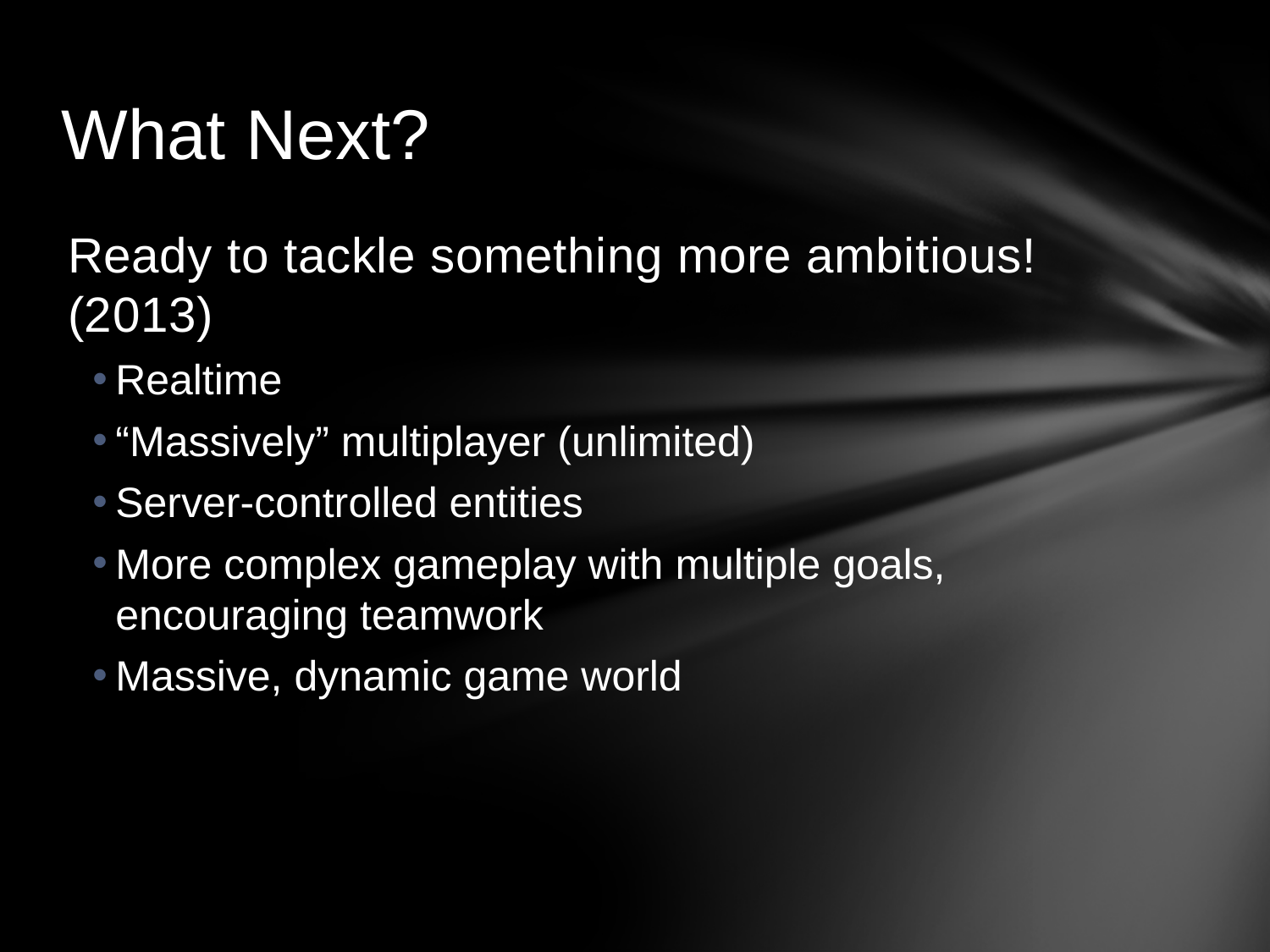

# What Next?
Ready to tackle something more ambitious! (2013)
Realtime
“Massively” multiplayer (unlimited)
Server-controlled entities
More complex gameplay with multiple goals, encouraging teamwork
Massive, dynamic game world